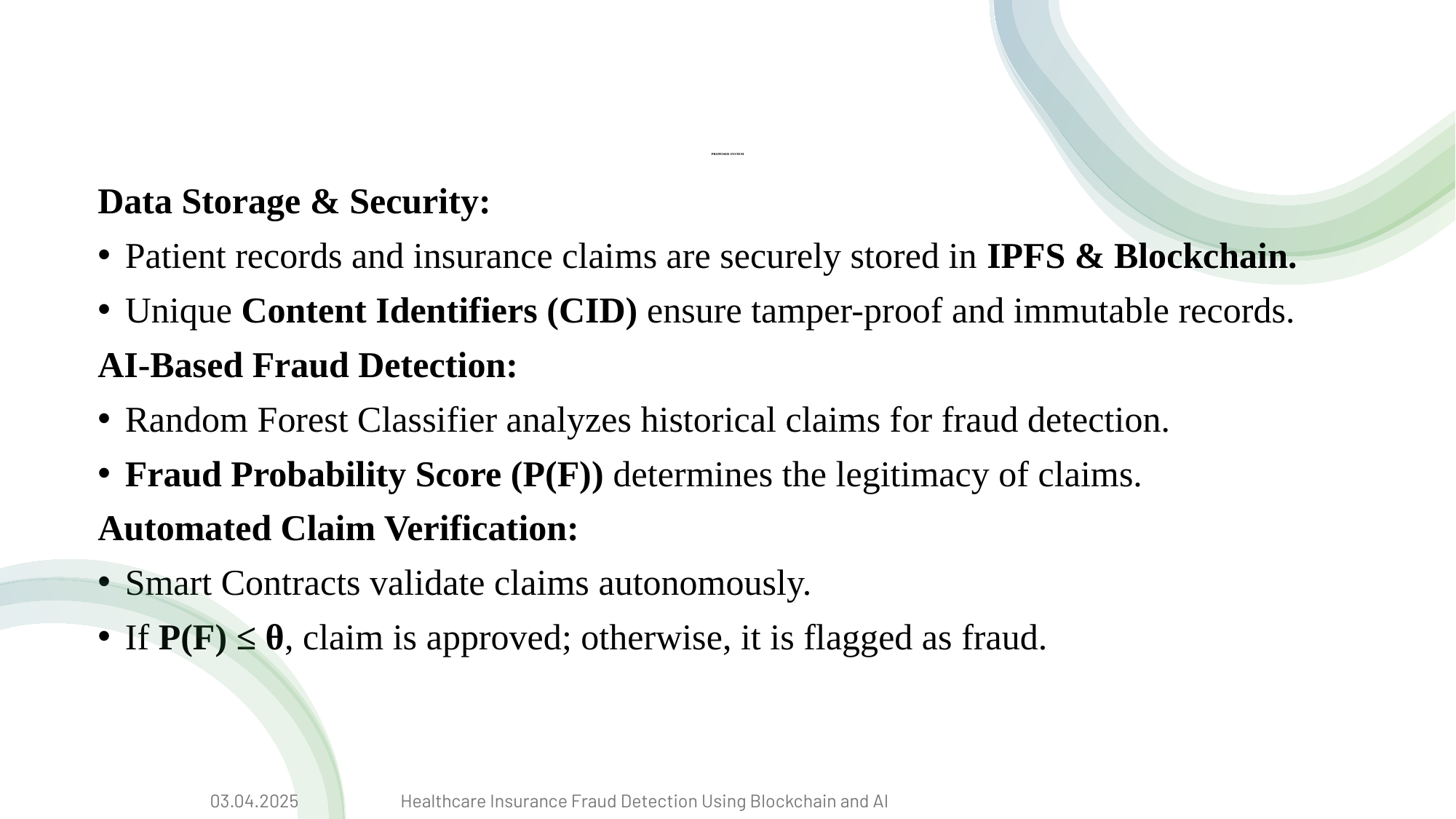

# PROPOSED SYSTEM
Data Storage & Security:
Patient records and insurance claims are securely stored in IPFS & Blockchain.
Unique Content Identifiers (CID) ensure tamper-proof and immutable records.
AI-Based Fraud Detection:
Random Forest Classifier analyzes historical claims for fraud detection.
Fraud Probability Score (P(F)) determines the legitimacy of claims.
Automated Claim Verification:
Smart Contracts validate claims autonomously.
If P(F) ≤ θ, claim is approved; otherwise, it is flagged as fraud.

   03.04.2025                            Healthcare Insurance Fraud Detection Using Blockchain and AI    ​
9